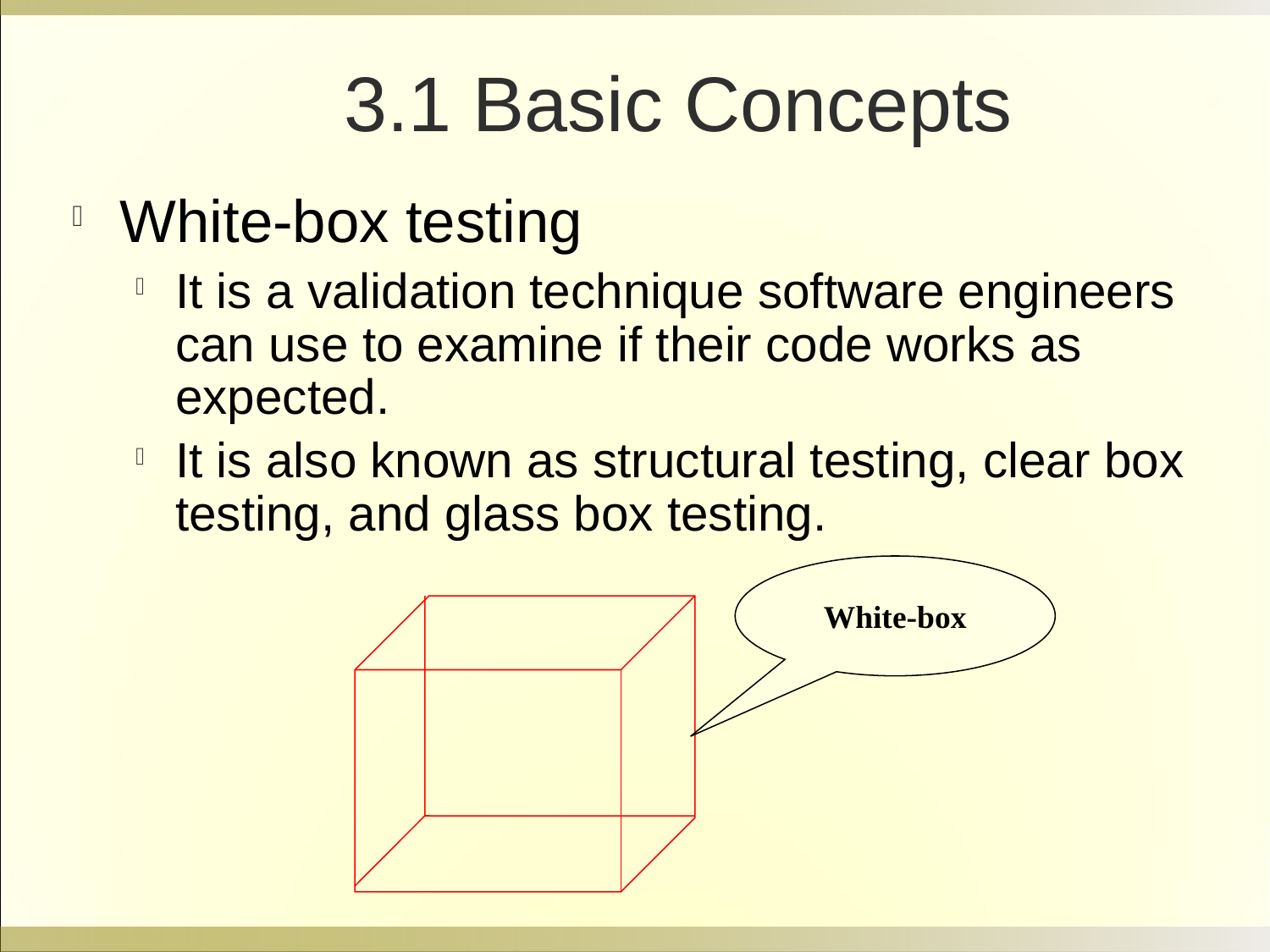

3.1 Basic Concepts
White-box testing
It is a validation technique software engineers can use to examine if their code works as expected.
It is also known as structural testing, clear box testing, and glass box testing.
White-box